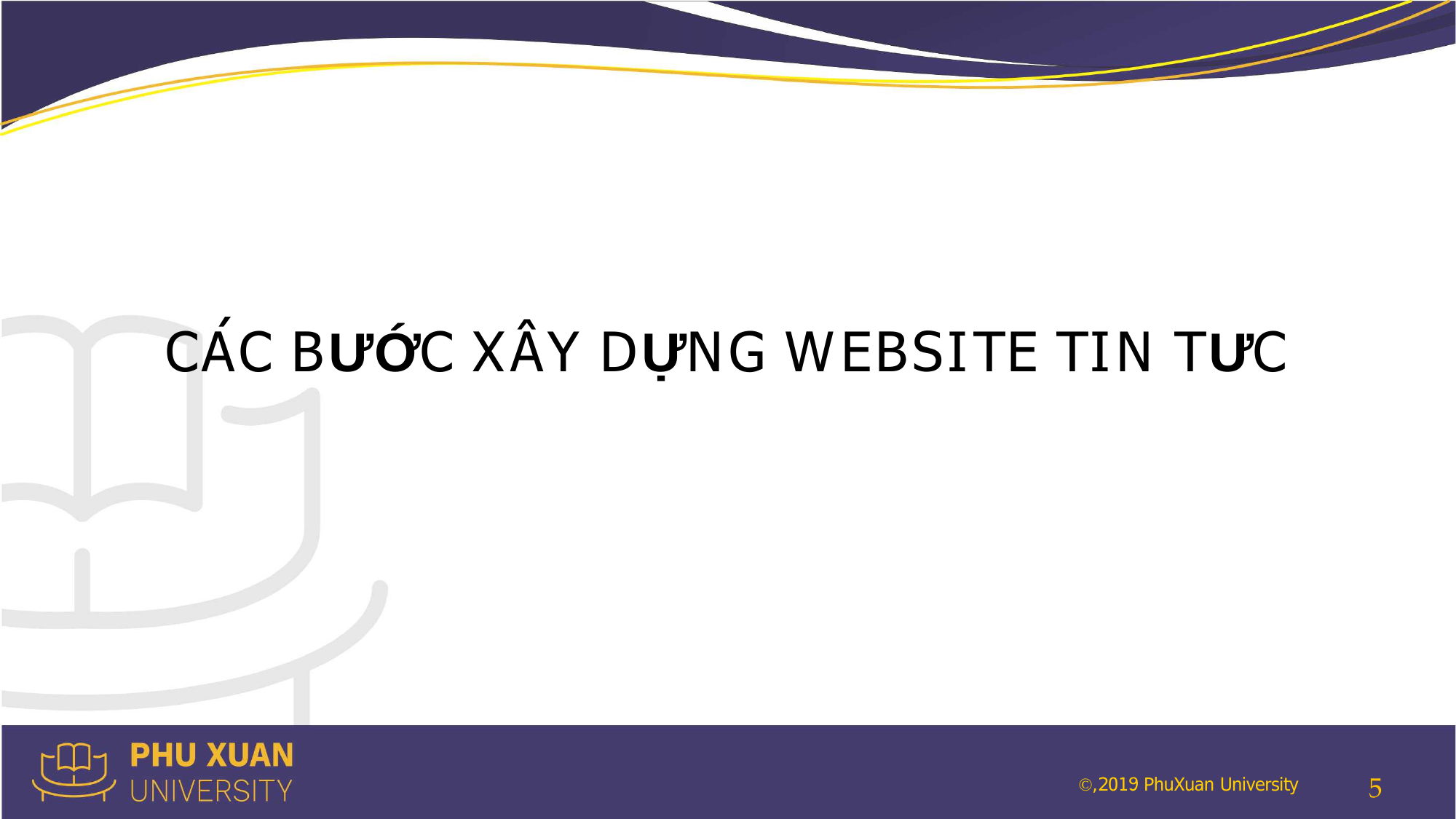

CÁC BƯỚC XÂY DỰNG WEBSITE TIN TƯC
5